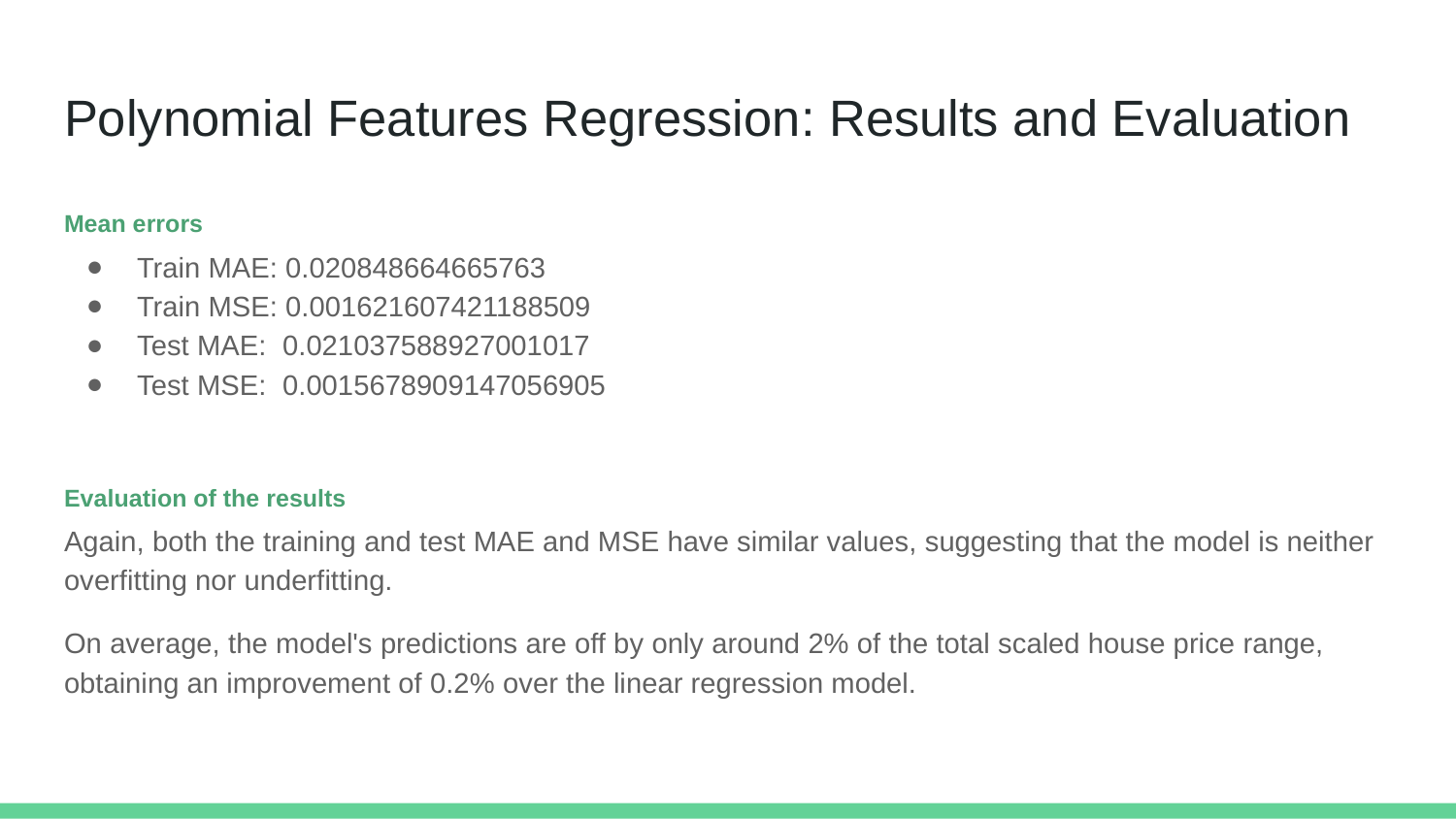

# Polynomial Features Regression: Results and Evaluation
Mean errors
Train MAE: 0.020848664665763
Train MSE: 0.001621607421188509
Test MAE:  0.021037588927001017
Test MSE:  0.0015678909147056905
Evaluation of the results
Again, both the training and test MAE and MSE have similar values, suggesting that the model is neither overfitting nor underfitting.
On average, the model's predictions are off by only around 2% of the total scaled house price range, obtaining an improvement of 0.2% over the linear regression model.